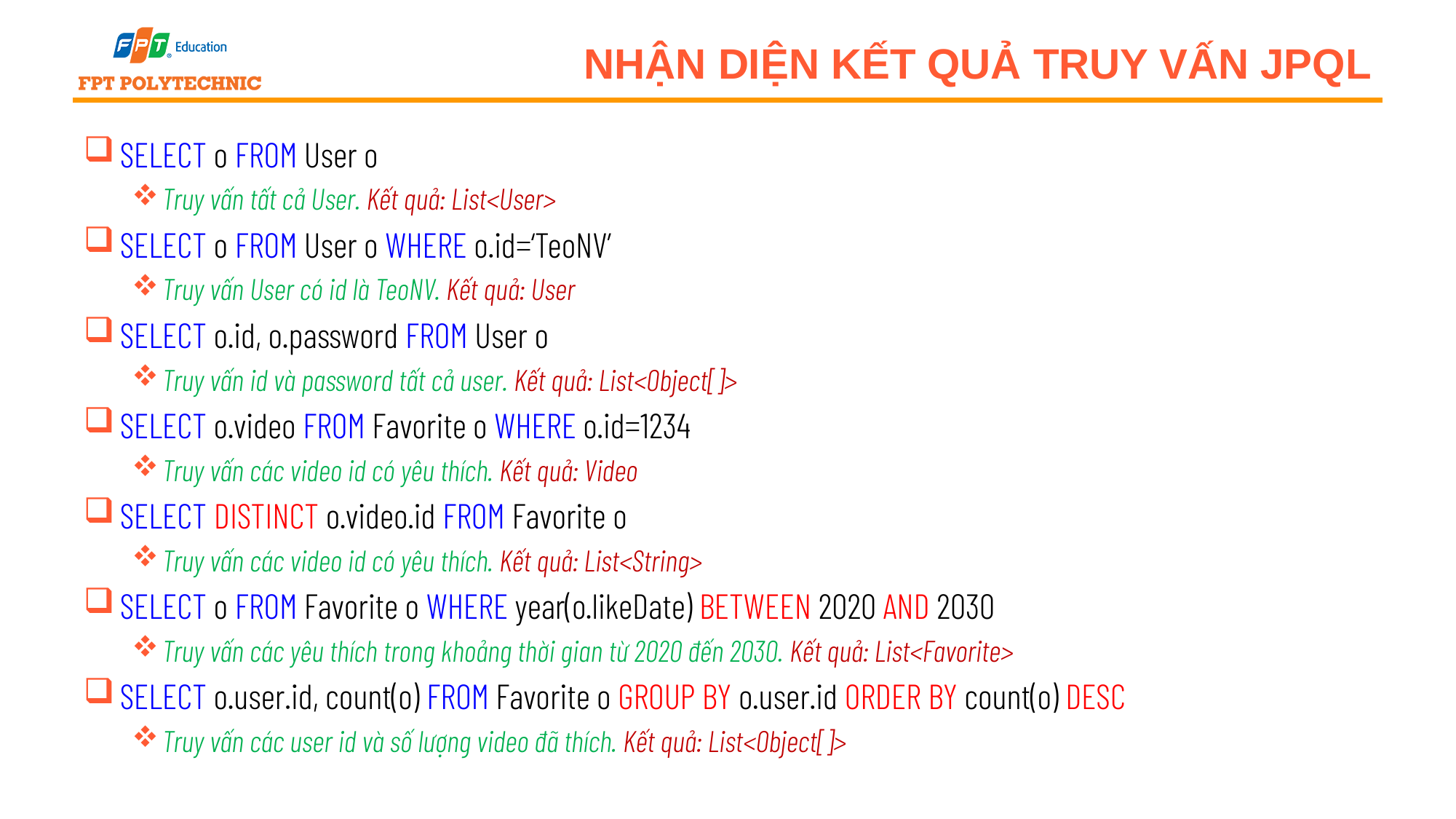

# Nhận diện kết quả truy vấn JPQL
SELECT o FROM User o
Truy vấn tất cả User. Kết quả: List<User>
SELECT o FROM User o WHERE o.id=‘TeoNV’
Truy vấn User có id là TeoNV. Kết quả: User
SELECT o.id, o.password FROM User o
Truy vấn id và password tất cả user. Kết quả: List<Object[]>
SELECT o.video FROM Favorite o WHERE o.id=1234
Truy vấn các video id có yêu thích. Kết quả: Video
SELECT DISTINCT o.video.id FROM Favorite o
Truy vấn các video id có yêu thích. Kết quả: List<String>
SELECT o FROM Favorite o WHERE year(o.likeDate) BETWEEN 2020 AND 2030
Truy vấn các yêu thích trong khoảng thời gian từ 2020 đến 2030. Kết quả: List<Favorite>
SELECT o.user.id, count(o) FROM Favorite o GROUP BY o.user.id ORDER BY count(o) DESC
Truy vấn các user id và số lượng video đã thích. Kết quả: List<Object[]>